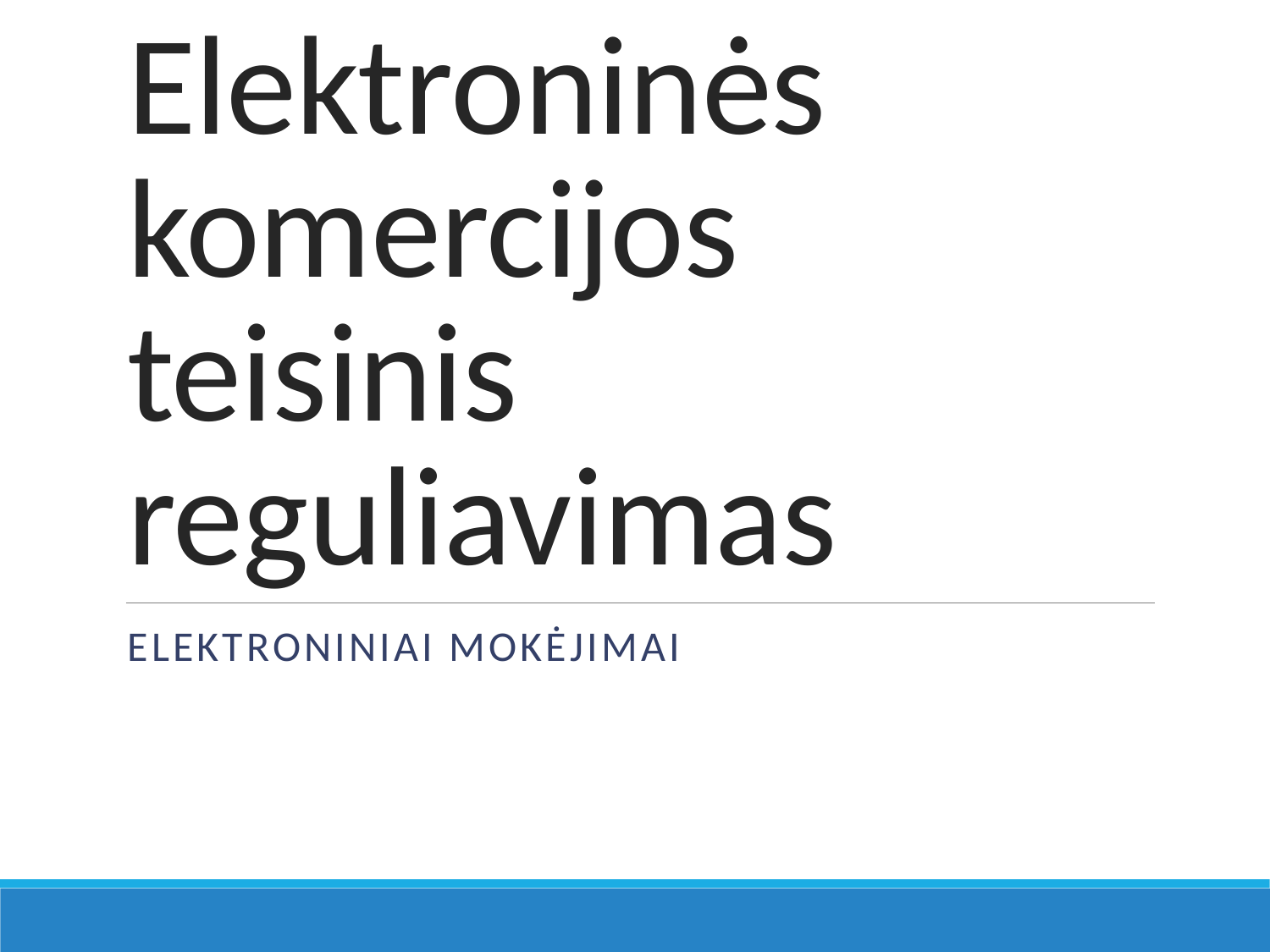

# Elektroninės komercijos teisinis reguliavimas
Elektroniniai mokėjimai